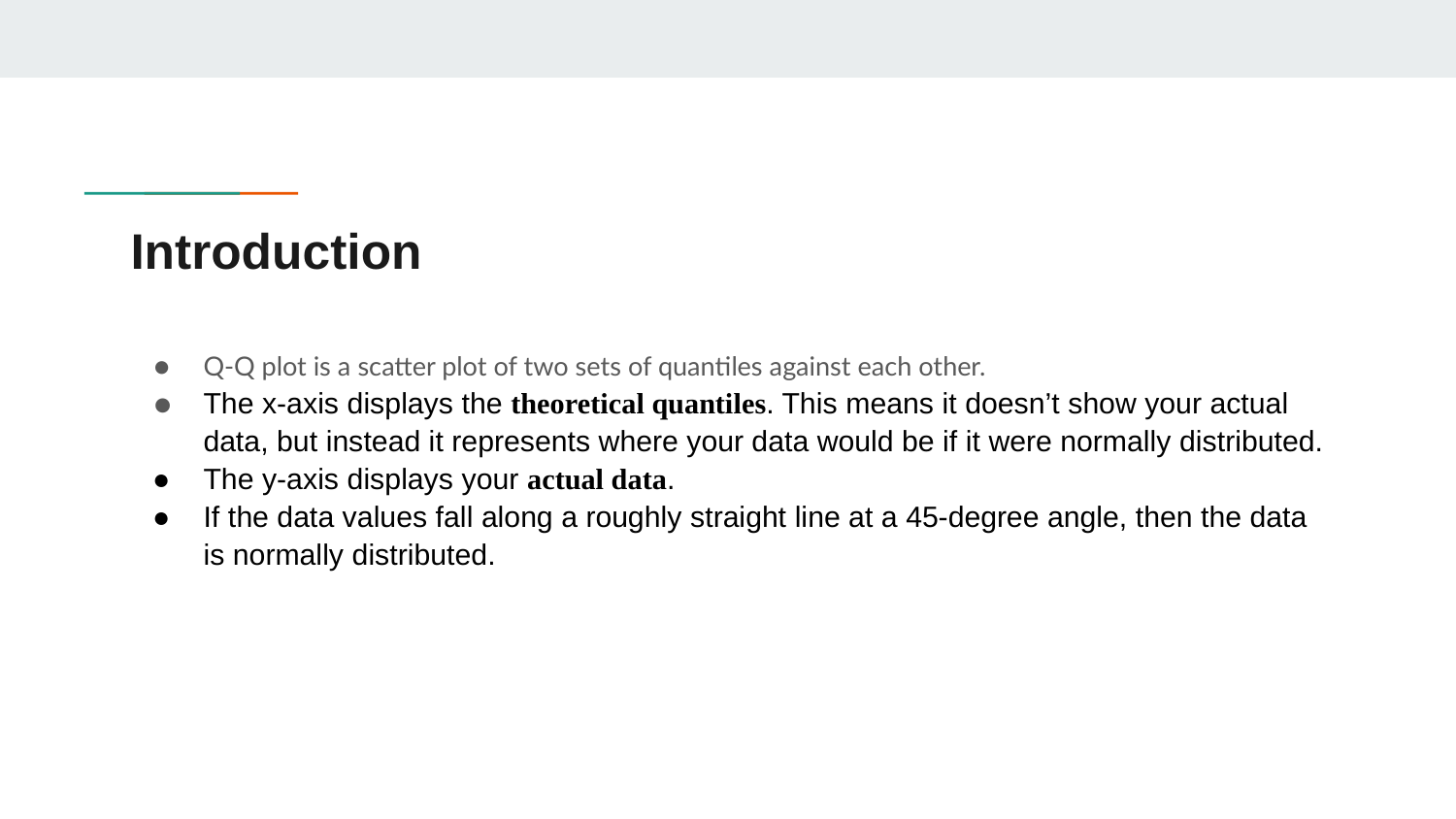

# Introduction
Q-Q plot is a scatter plot of two sets of quantiles against each other.
The x-axis displays the theoretical quantiles. This means it doesn’t show your actual data, but instead it represents where your data would be if it were normally distributed.
The y-axis displays your actual data.
If the data values fall along a roughly straight line at a 45-degree angle, then the data is normally distributed.